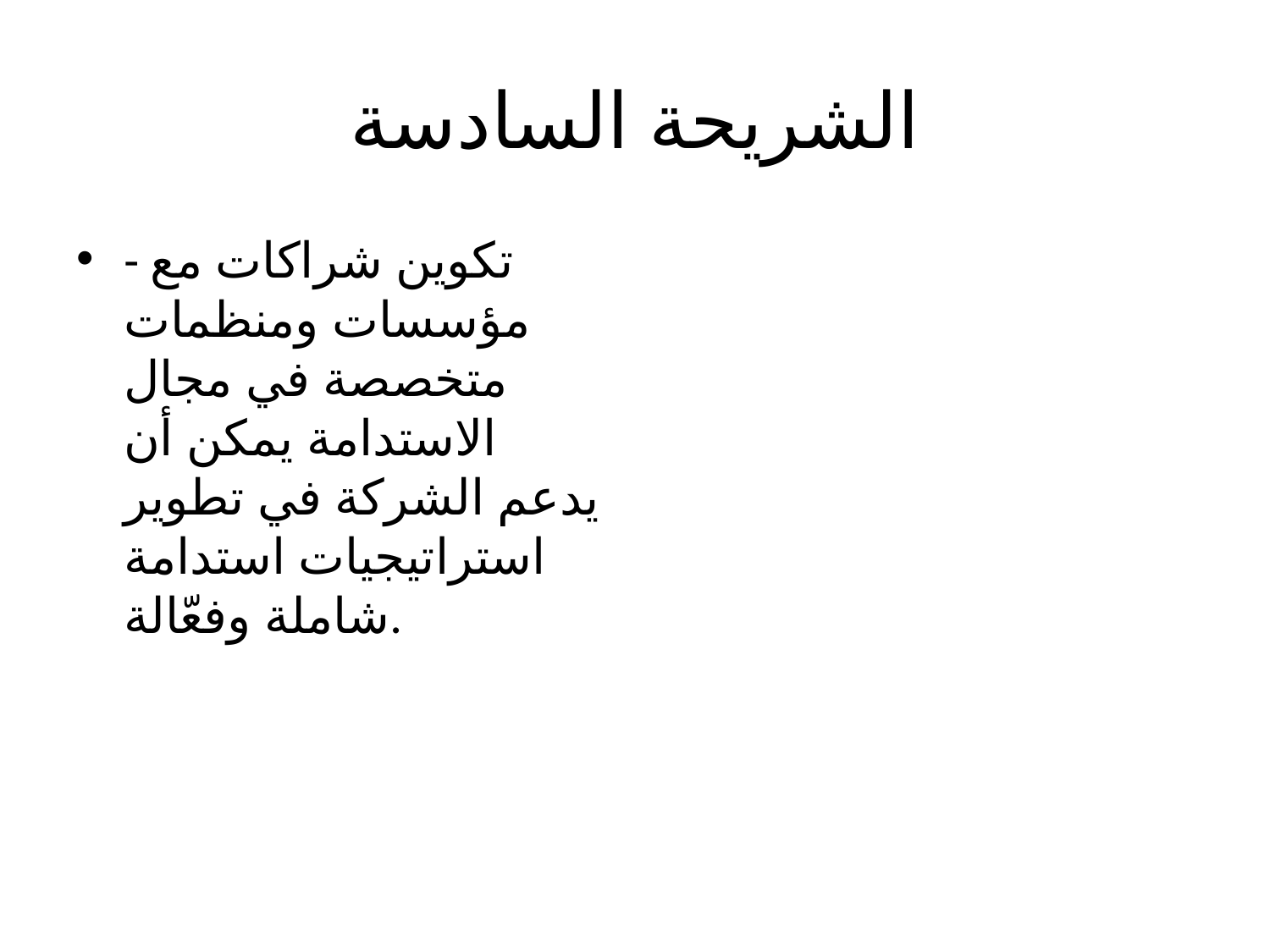

# الشريحة السادسة
- تكوين شراكات مع مؤسسات ومنظمات متخصصة في مجال الاستدامة يمكن أن يدعم الشركة في تطوير استراتيجيات استدامة شاملة وفعّالة.